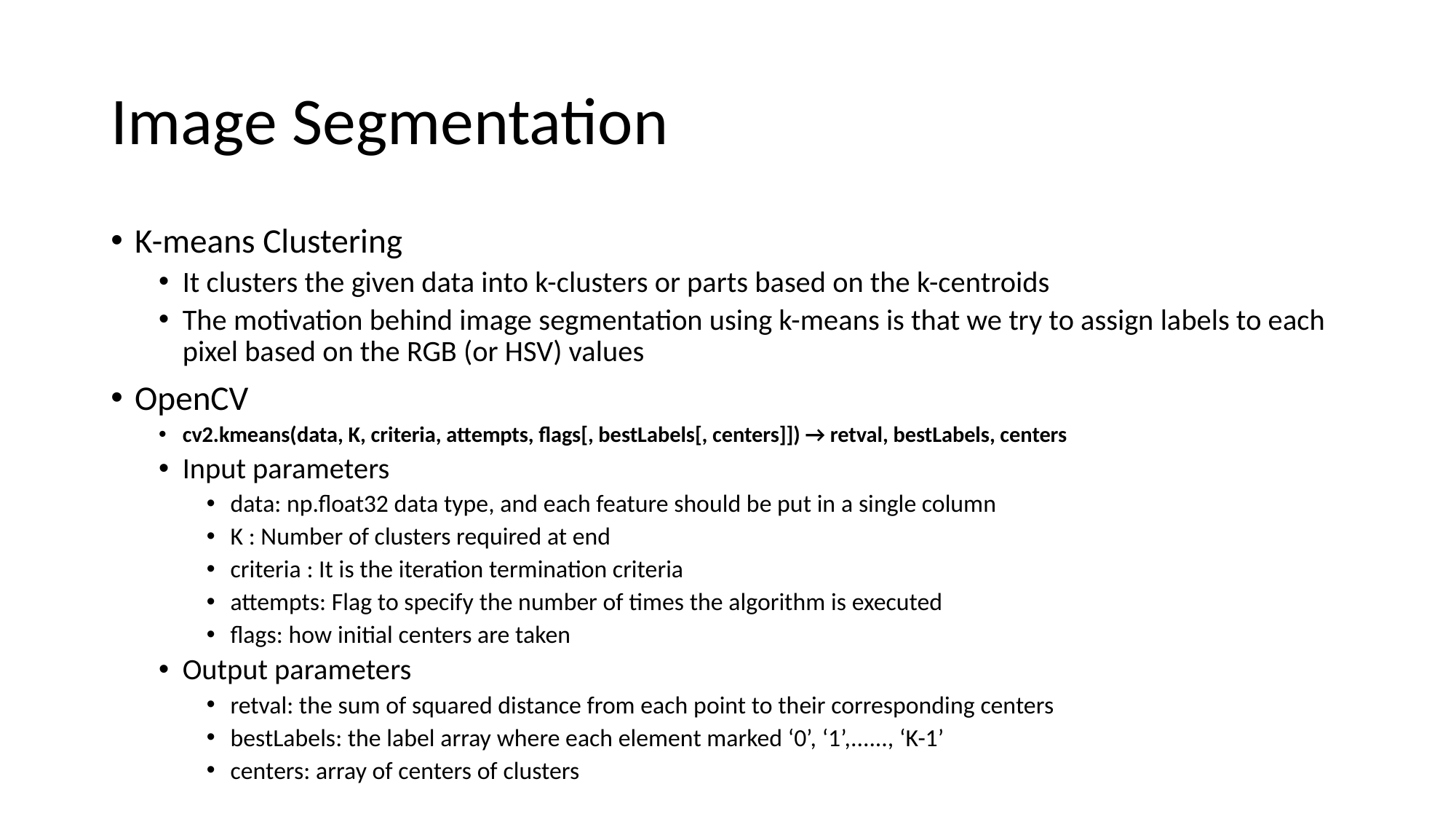

# Image Segmentation
K-means Clustering
It clusters the given data into k-clusters or parts based on the k-centroids
The motivation behind image segmentation using k-means is that we try to assign labels to each pixel based on the RGB (or HSV) values
OpenCV
cv2.kmeans(data, K, criteria, attempts, flags[, bestLabels[, centers]]) → retval, bestLabels, centers
Input parameters
data: np.float32 data type, and each feature should be put in a single column
K : Number of clusters required at end
criteria : It is the iteration termination criteria
attempts: Flag to specify the number of times the algorithm is executed
flags: how initial centers are taken
Output parameters
retval: the sum of squared distance from each point to their corresponding centers
bestLabels: the label array where each element marked ‘0’, ‘1’,......, ‘K-1’
centers: array of centers of clusters